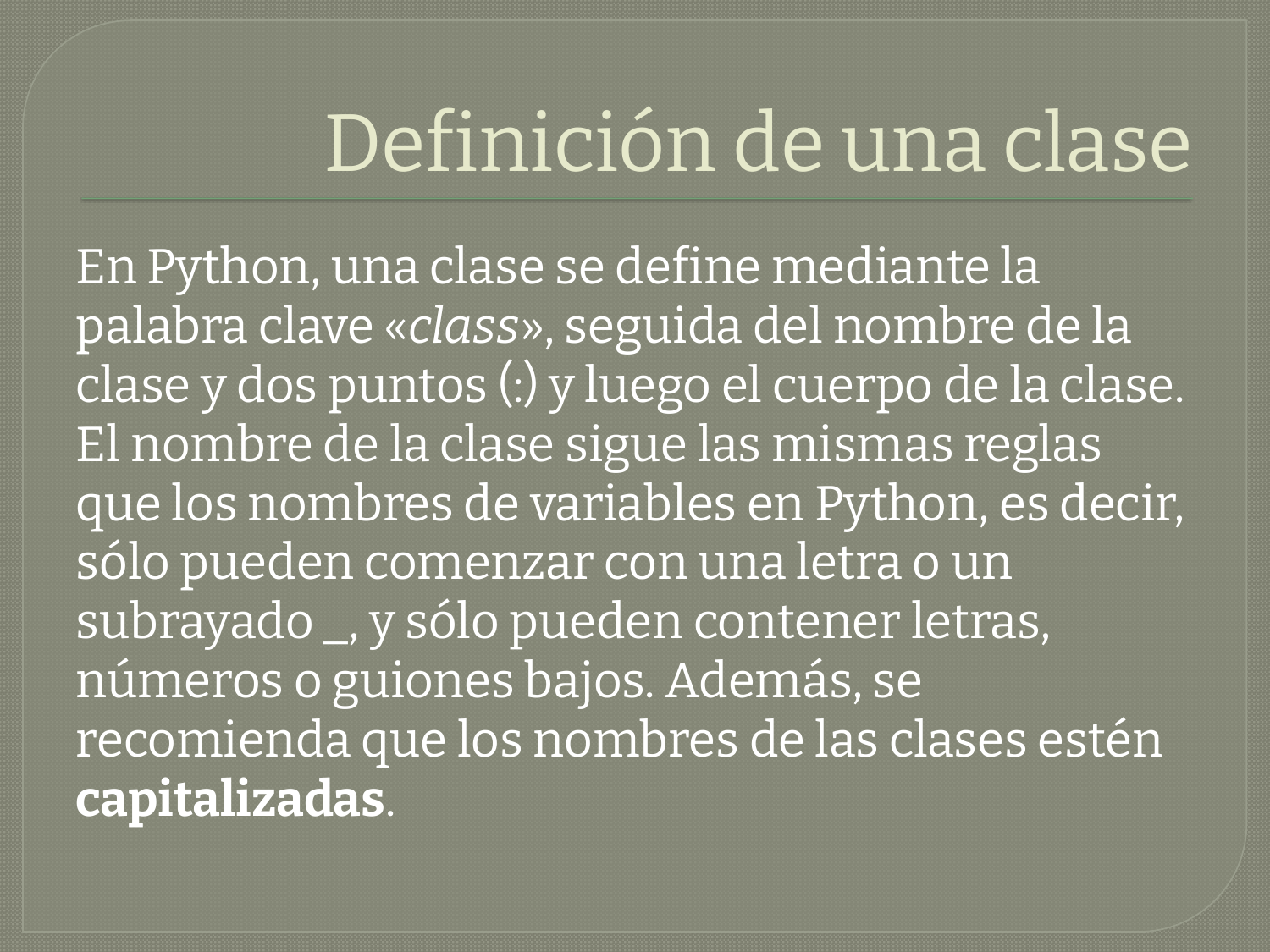

# Definición de una clase
En Python, una clase se define mediante la palabra clave «class», seguida del nombre de la clase y dos puntos (:) y luego el cuerpo de la clase.
El nombre de la clase sigue las mismas reglas que los nombres de variables en Python, es decir, sólo pueden comenzar con una letra o un subrayado _, y sólo pueden contener letras, números o guiones bajos. Además, se recomienda que los nombres de las clases estén capitalizadas.